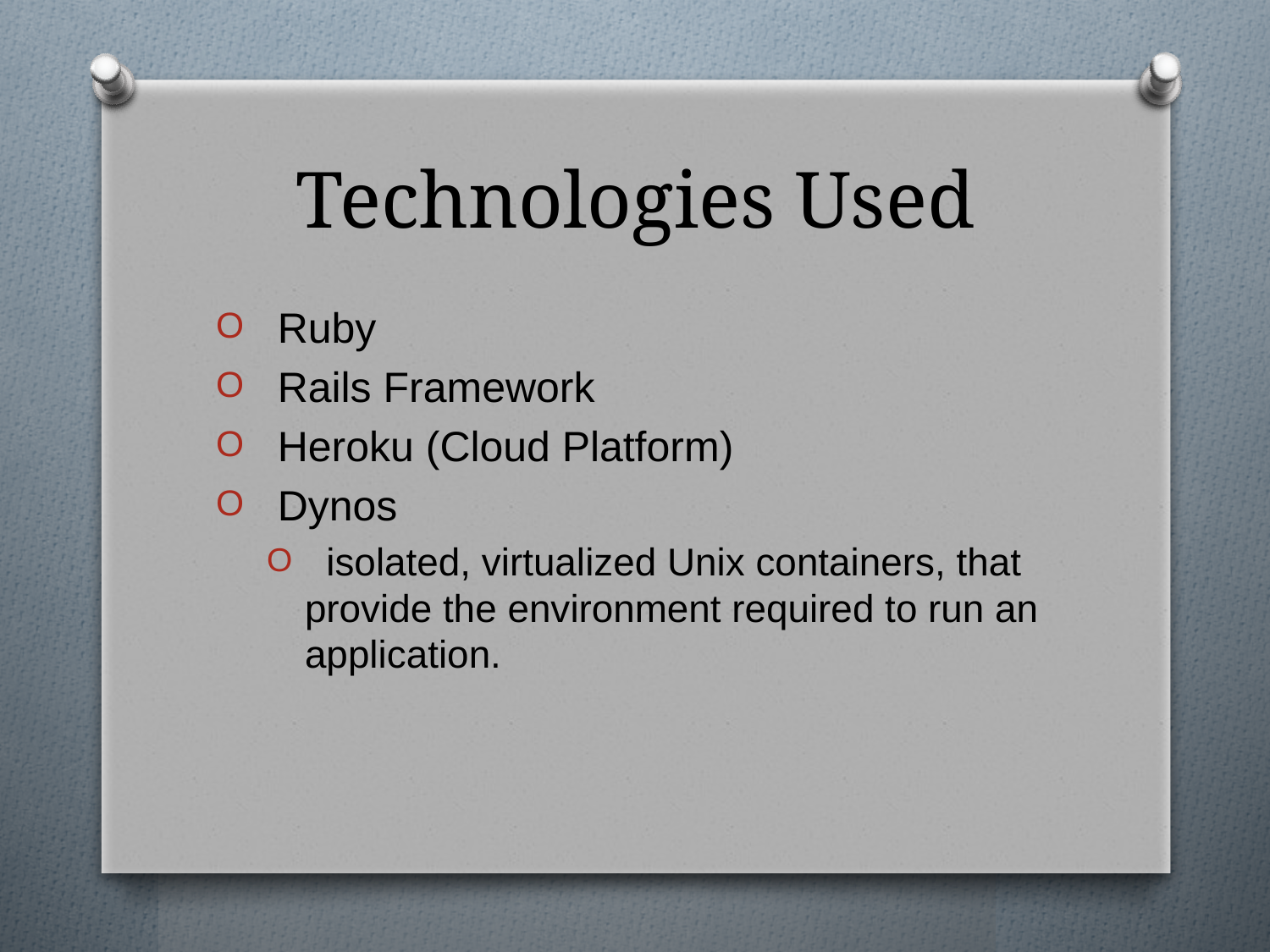

# Technologies Used
  Ruby
  Rails Framework
  Heroku (Cloud Platform)
  Dynos
  isolated, virtualized Unix containers, that provide the environment required to run an application.